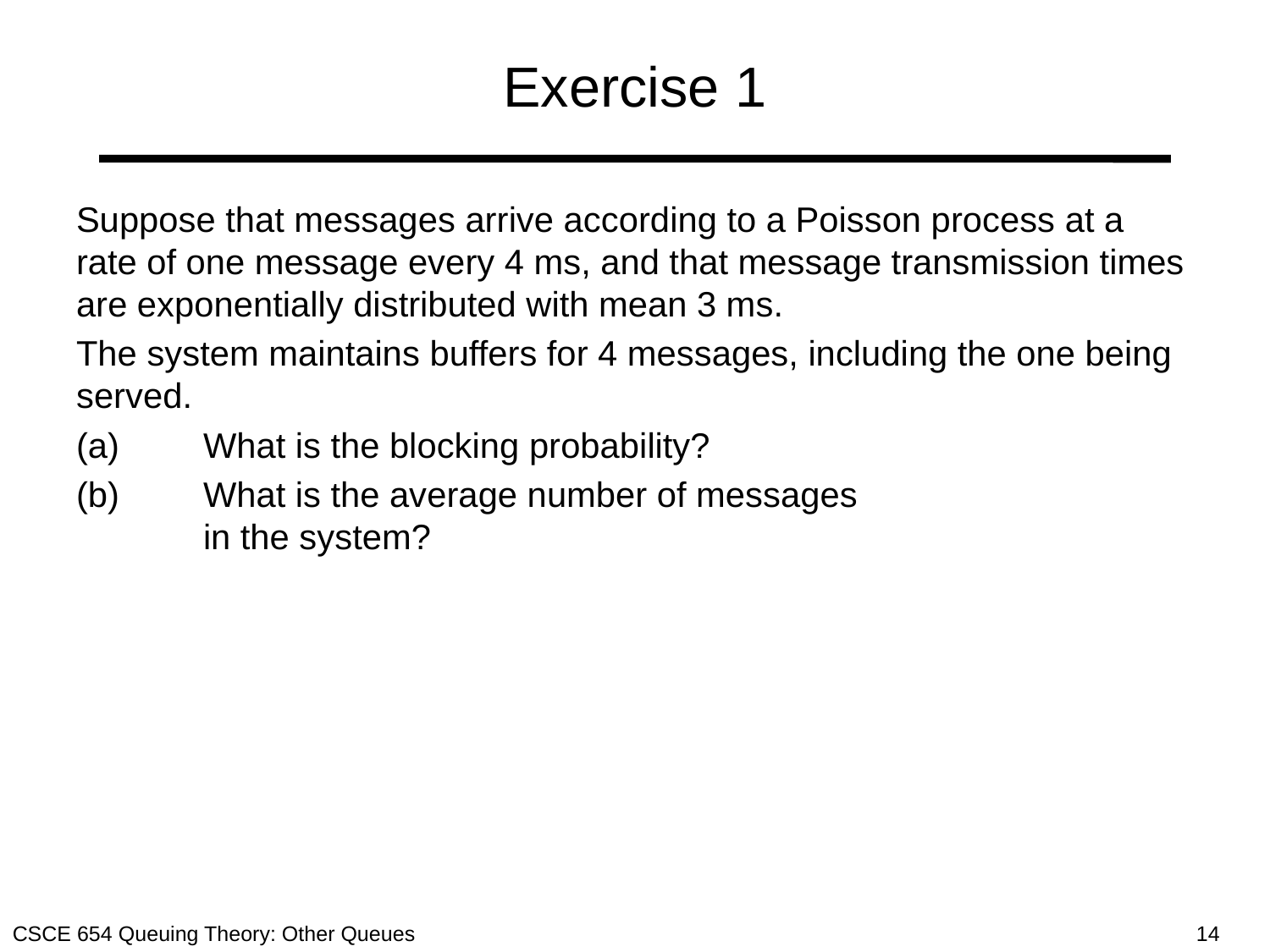

# Exercise 1
Suppose that messages arrive according to a Poisson process at a rate of one message every 4 ms, and that message transmission times are exponentially distributed with mean 3 ms.
The system maintains buffers for 4 messages, including the one being served.
(a)	What is the blocking probability?
(b)	What is the average number of messages
	in the system?